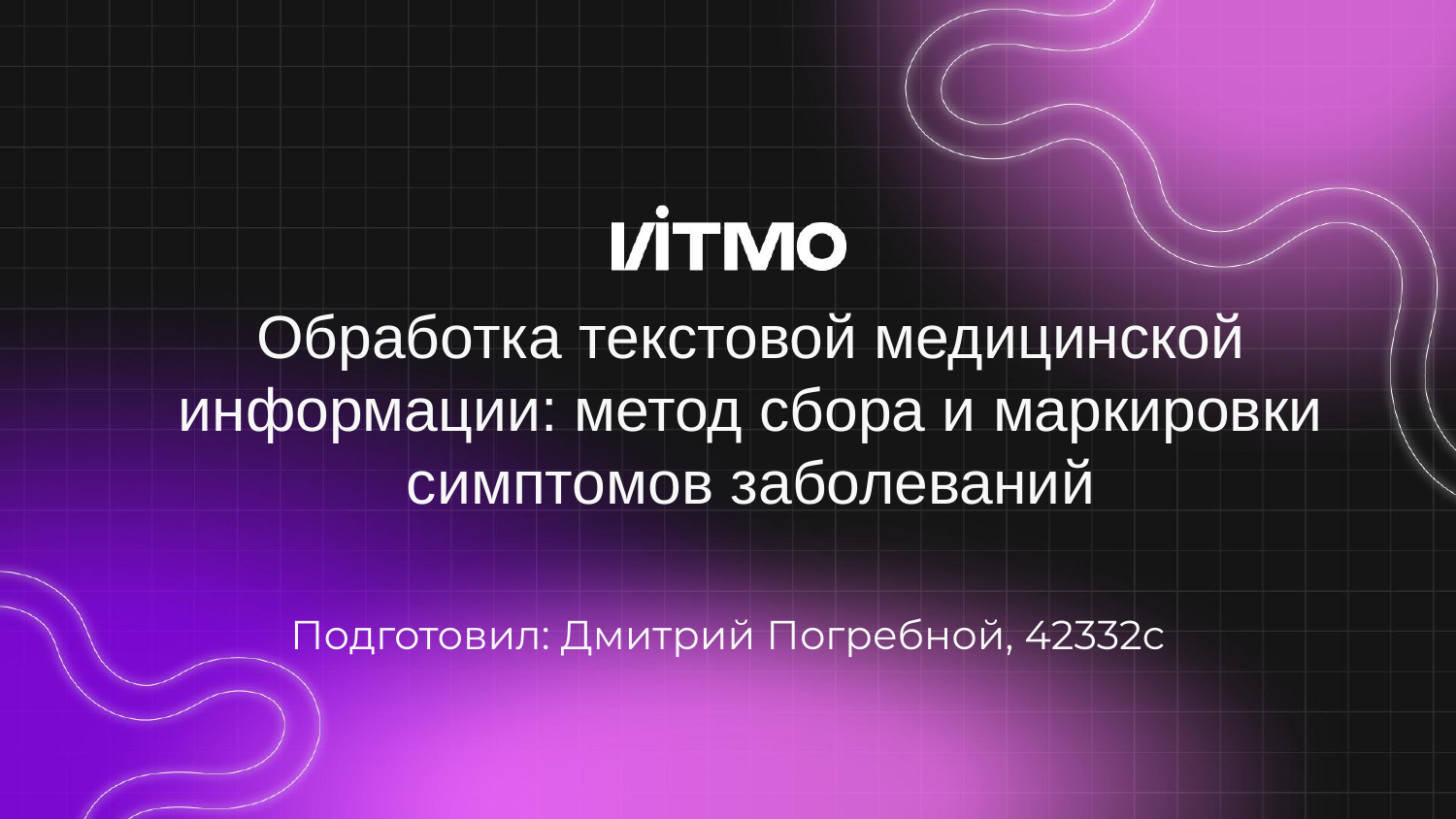

Обработка текстовой медицинской информации: метод сбора и маркировки симптомов заболеваний
Подготовил: Дмитрий Погребной, 42332c